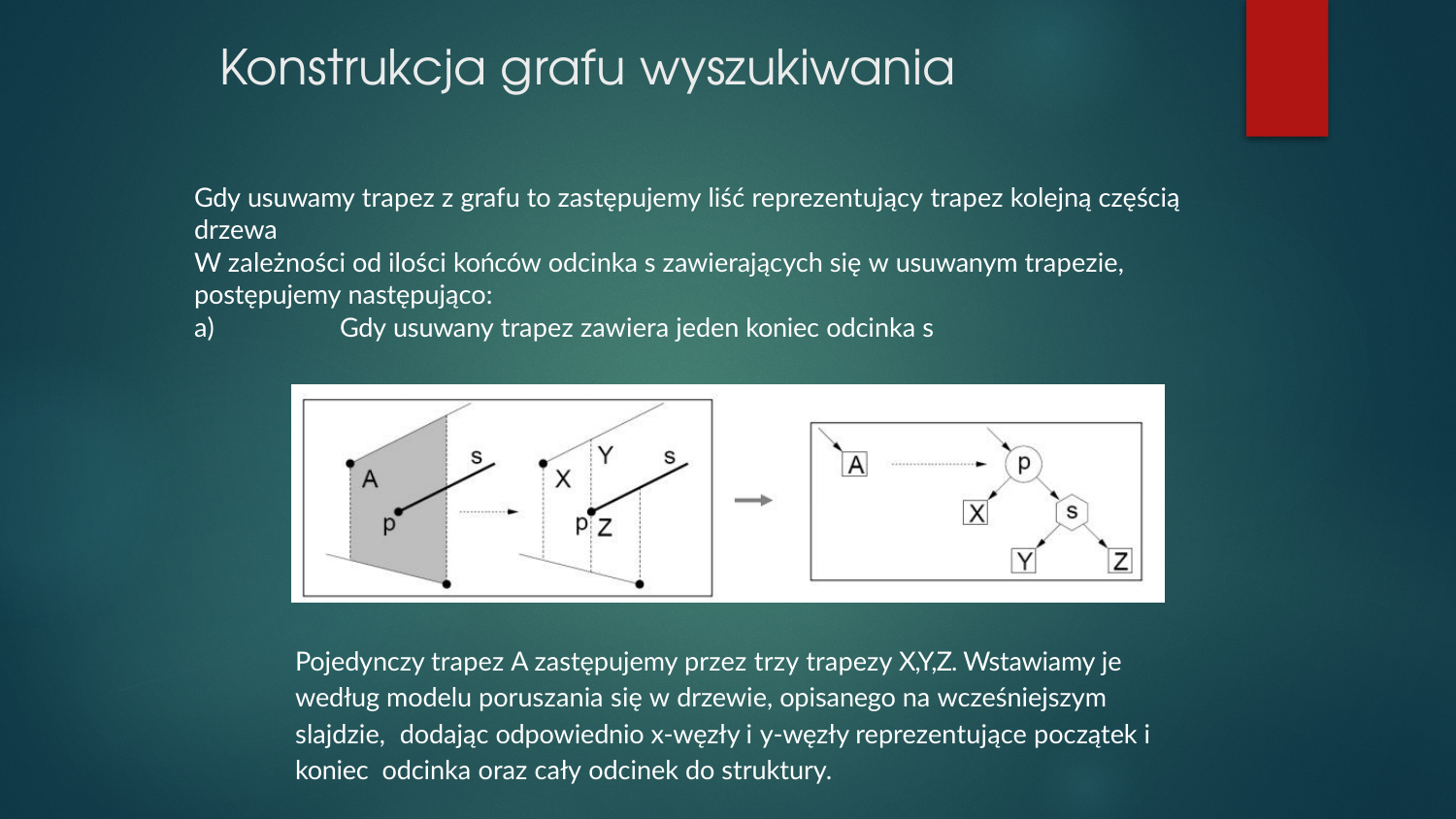

# Konstrukcja grafu wyszukiwania
Gdy usuwamy trapez z grafu to zastępujemy liść reprezentujący trapez kolejną częścią drzewa
W zależności od ilości końców odcinka s zawierających się w usuwanym trapezie,  postępujemy następująco:
a)	Gdy usuwany trapez zawiera jeden koniec odcinka s

Pojedynczy trapez A zastępujemy przez trzy trapezy X,Y,Z. Wstawiamy je  według modelu poruszania się w drzewie, opisanego na wcześniejszym slajdzie,  dodając odpowiednio x-węzły i y-węzły reprezentujące początek i koniec  odcinka oraz cały odcinek do struktury.